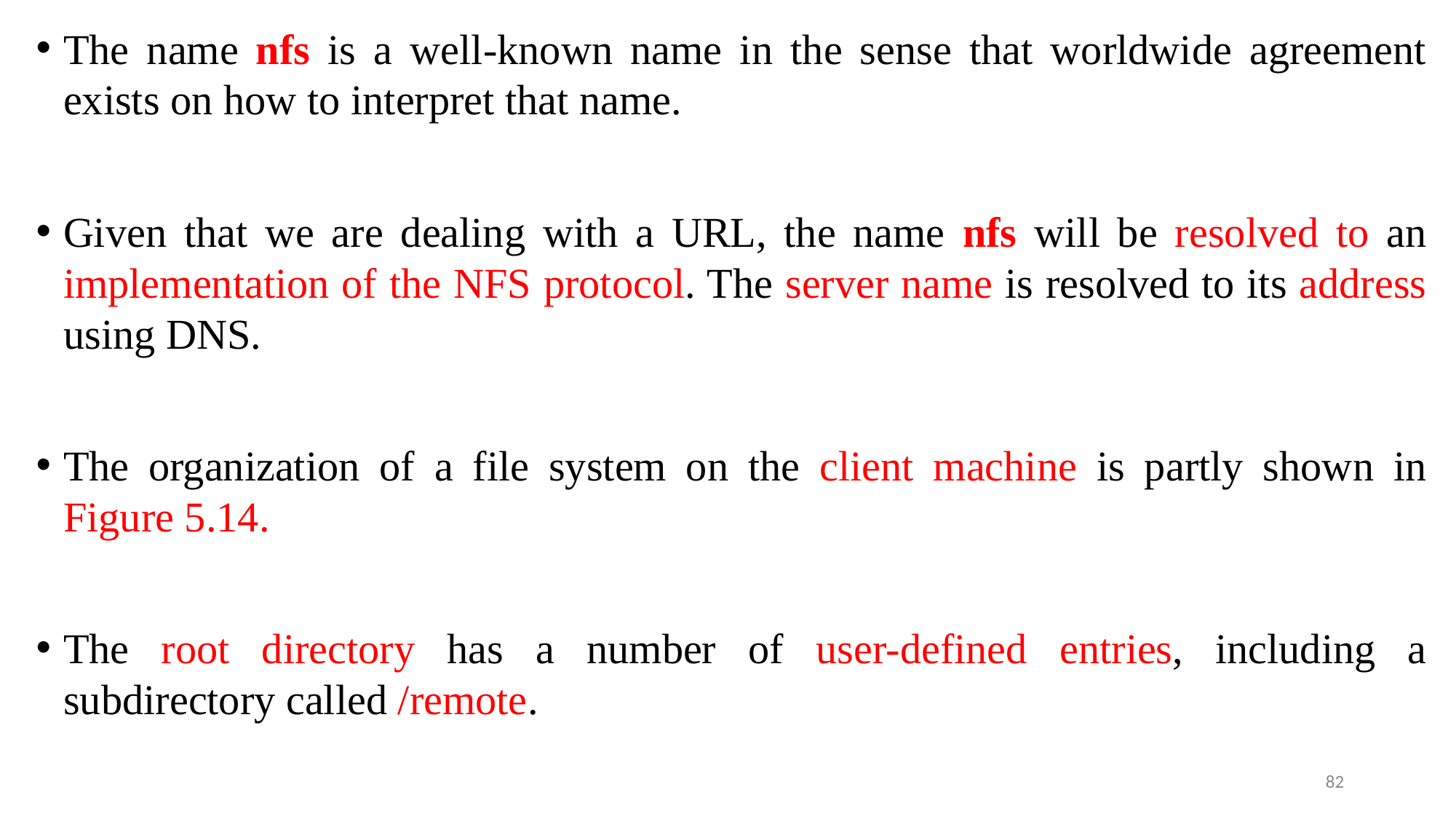

The name nfs is a well-known name in the sense that worldwide agreement exists on how to interpret that name.

Given that we are dealing with a URL, the name nfs will be resolved to an implementation of the NFS protocol. The server name is resolved to its address using DNS.

The organization of a file system on the client machine is partly shown in Figure 5.14.

The root directory has a number of user-defined entries, including a subdirectory called /remote.

82